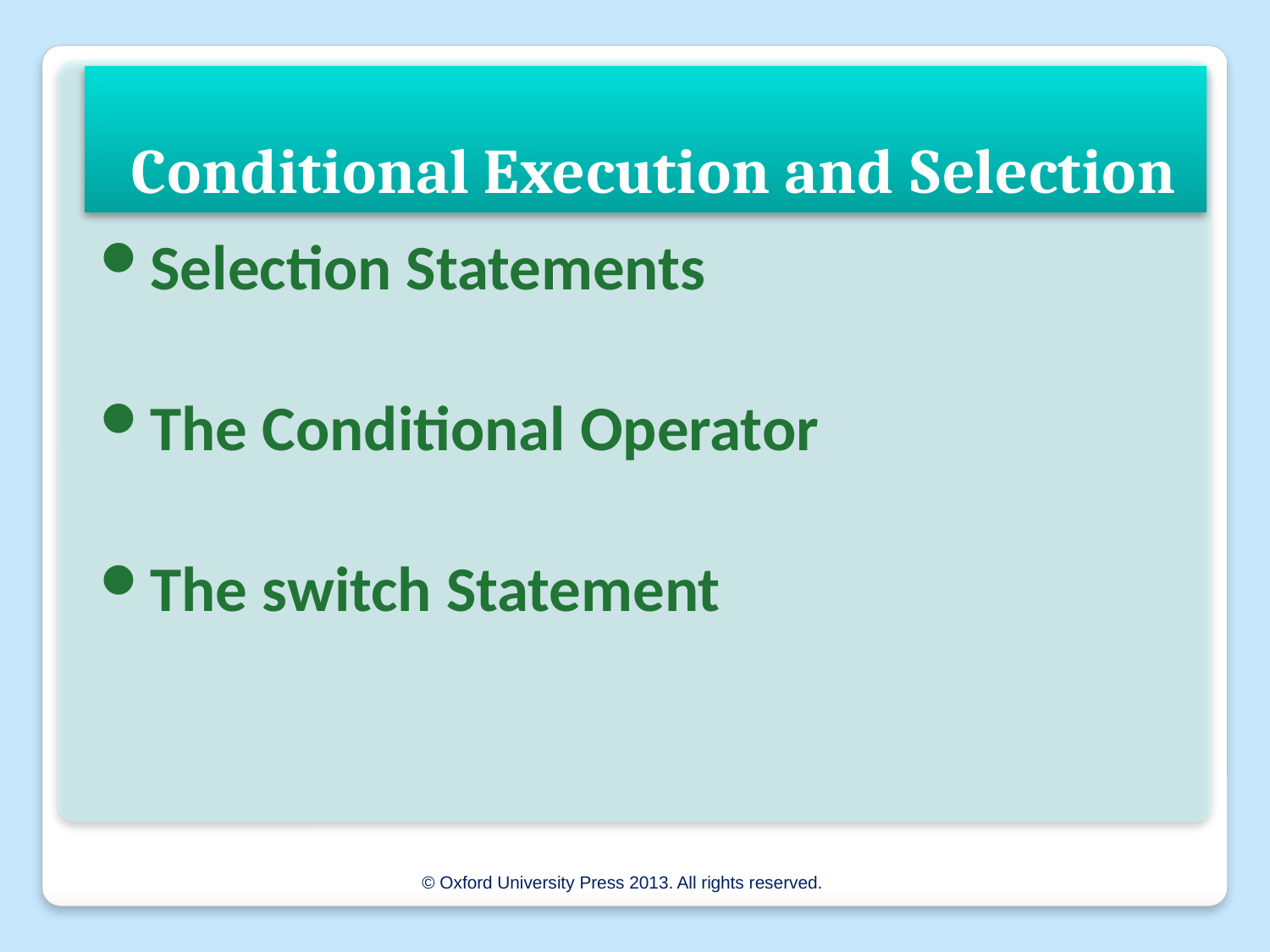

# Conditional Execution and Selection
Selection Statements

The Conditional Operator

The switch Statement
© Oxford University Press 2013. All rights reserved.